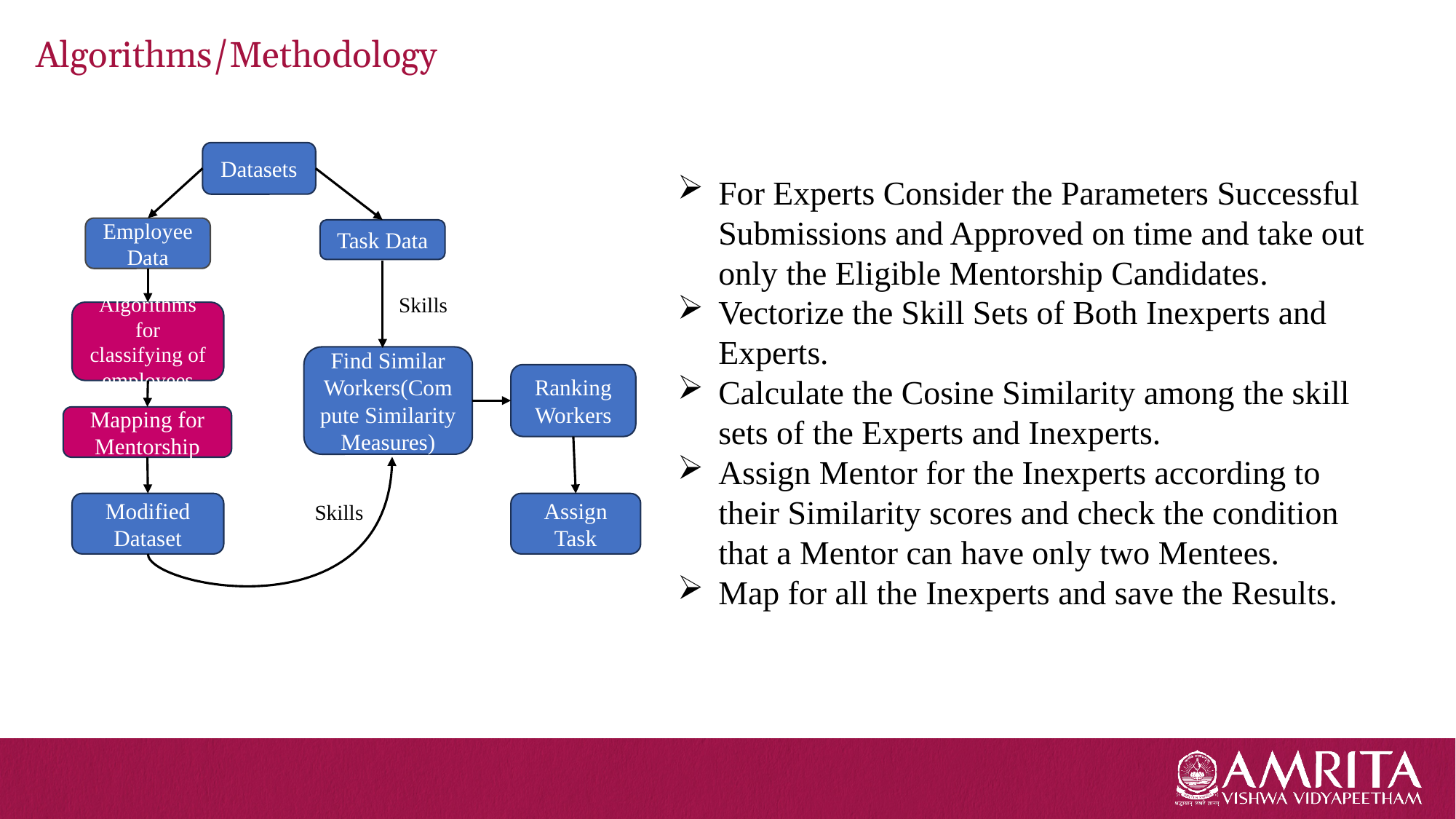

# Algorithms/Methodology
Datasets
For Experts Consider the Parameters Successful Submissions and Approved on time and take out only the Eligible Mentorship Candidates.
Vectorize the Skill Sets of Both Inexperts and Experts.
Calculate the Cosine Similarity among the skill sets of the Experts and Inexperts.
Assign Mentor for the Inexperts according to their Similarity scores and check the condition that a Mentor can have only two Mentees.
Map for all the Inexperts and save the Results.
Employee Data
Task Data
Skills
Algorithms for classifying of employees
Find Similar Workers(Compute Similarity Measures)
Ranking Workers
Mapping for Mentorship
Modified Dataset
Skills
Assign Task